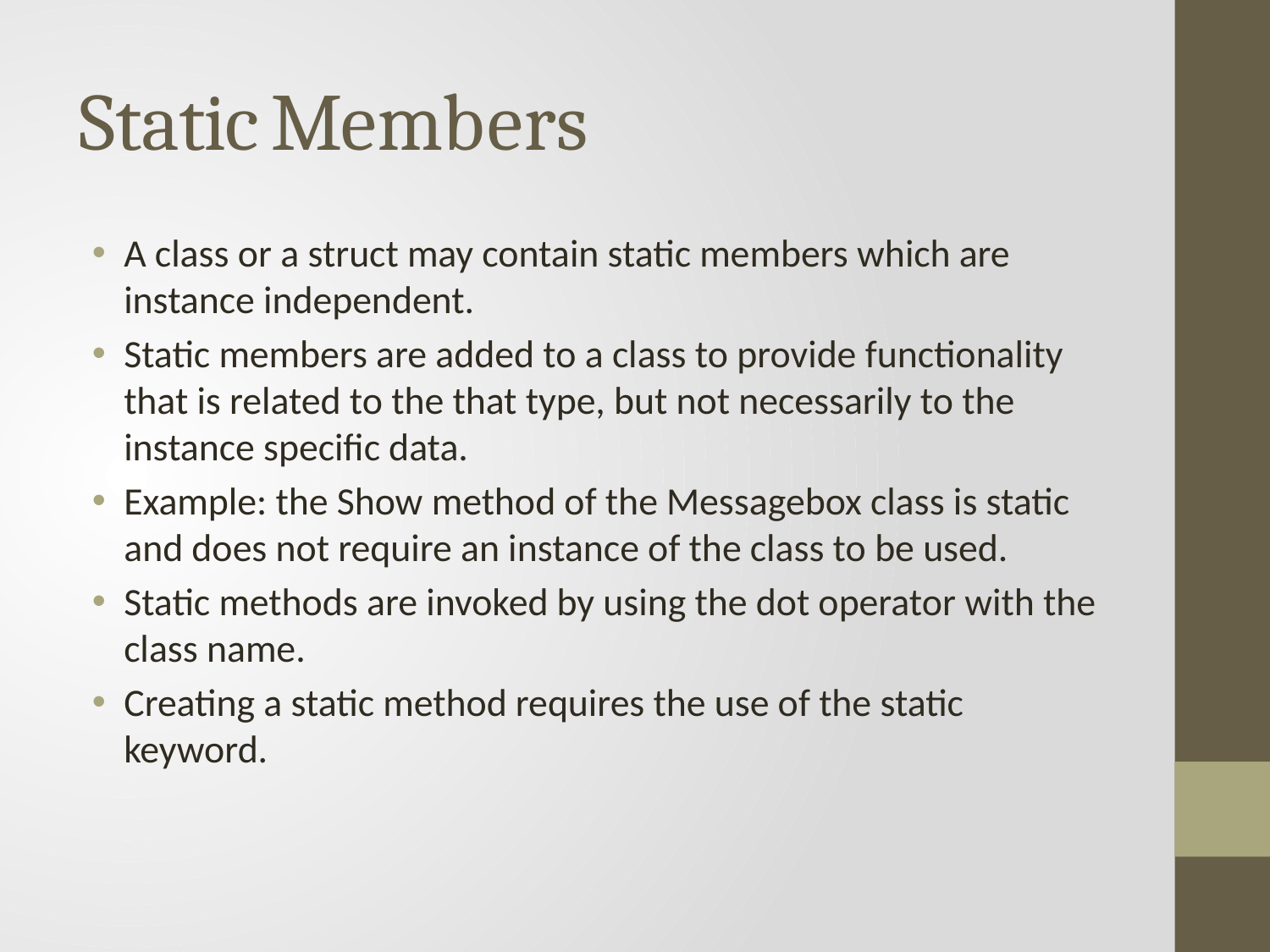

# Static Members
A class or a struct may contain static members which are instance independent.
Static members are added to a class to provide functionality that is related to the that type, but not necessarily to the instance specific data.
Example: the Show method of the Messagebox class is static and does not require an instance of the class to be used.
Static methods are invoked by using the dot operator with the  class name.
Creating a static method requires the use of the static keyword.